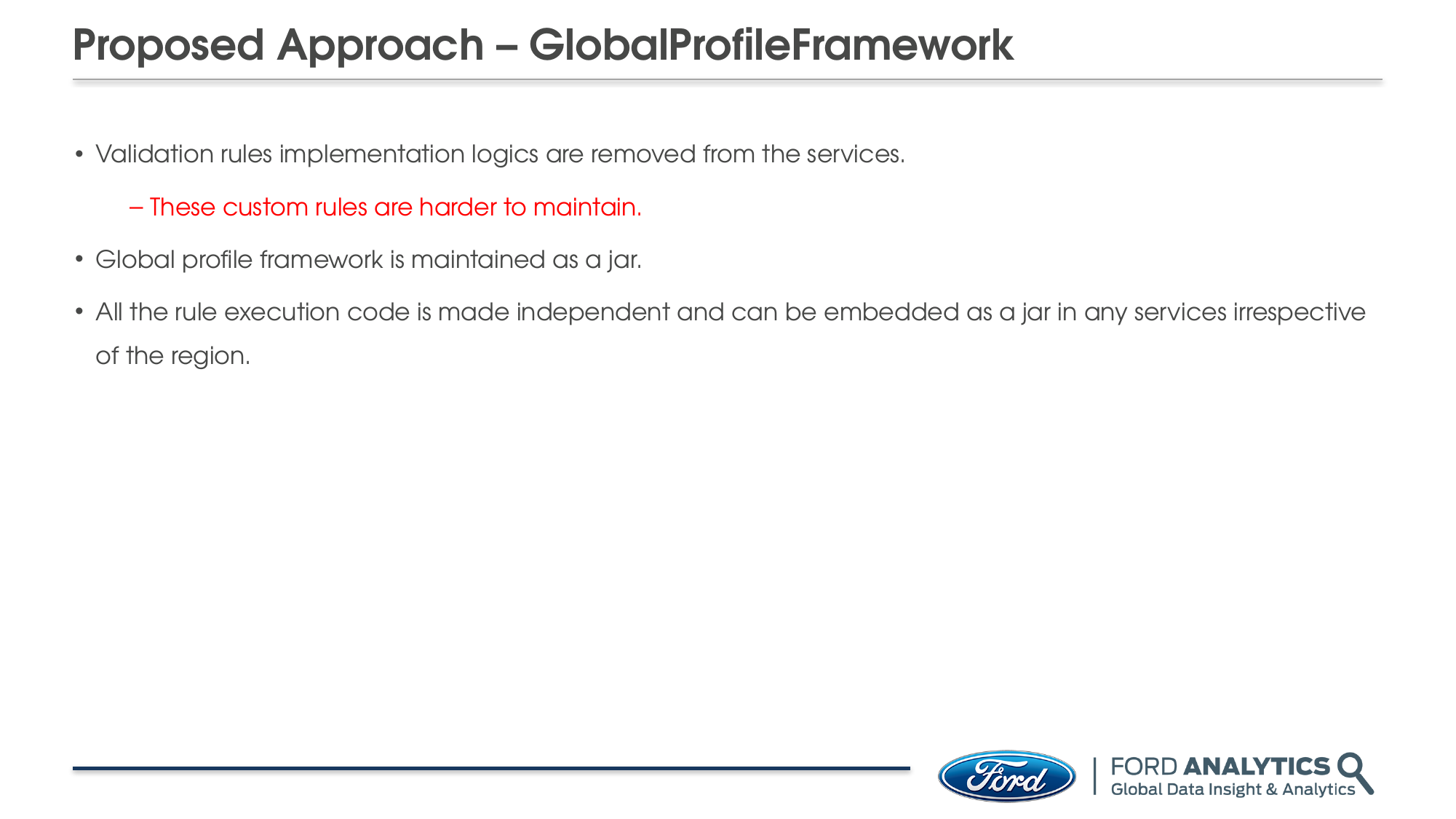

# Proposed Approach – GlobalProfileFramework
Validation rules implementation logics are removed from the services.
These custom rules are harder to maintain.
Global profile framework is maintained as a jar.
All the rule execution code is made independent and can be embedded as a jar in any services irrespective of the region.